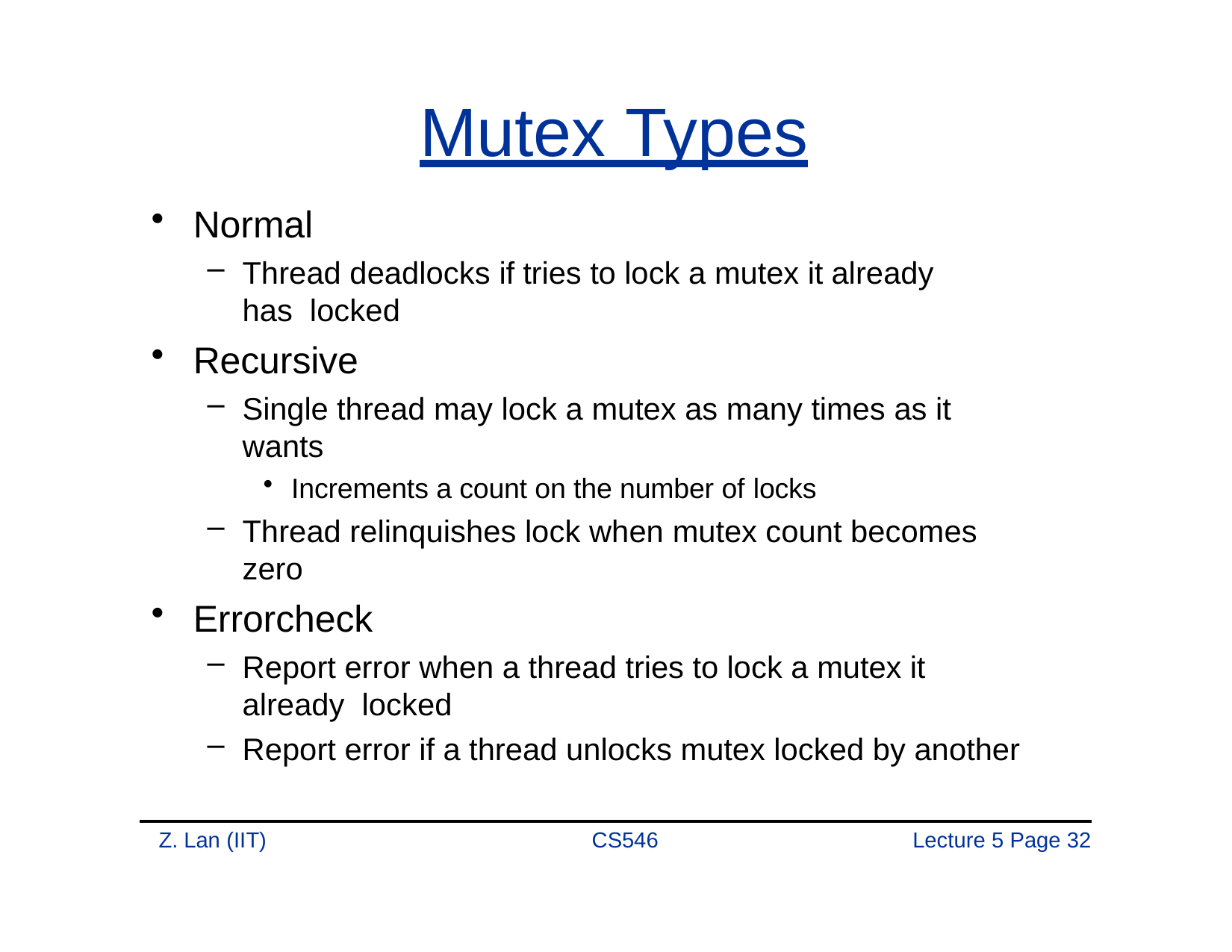

# Mutex Types
Normal
Thread deadlocks if tries to lock a mutex it already has  locked
Recursive
Single thread may lock a mutex as many times as it wants
Increments a count on the number of locks
Thread relinquishes lock when mutex count becomes zero
Errorcheck
Report error when a thread tries to lock a mutex it already  locked
Report error if a thread unlocks mutex locked by another
Z. Lan (IIT)

CS546
Lecture 5 Page 32